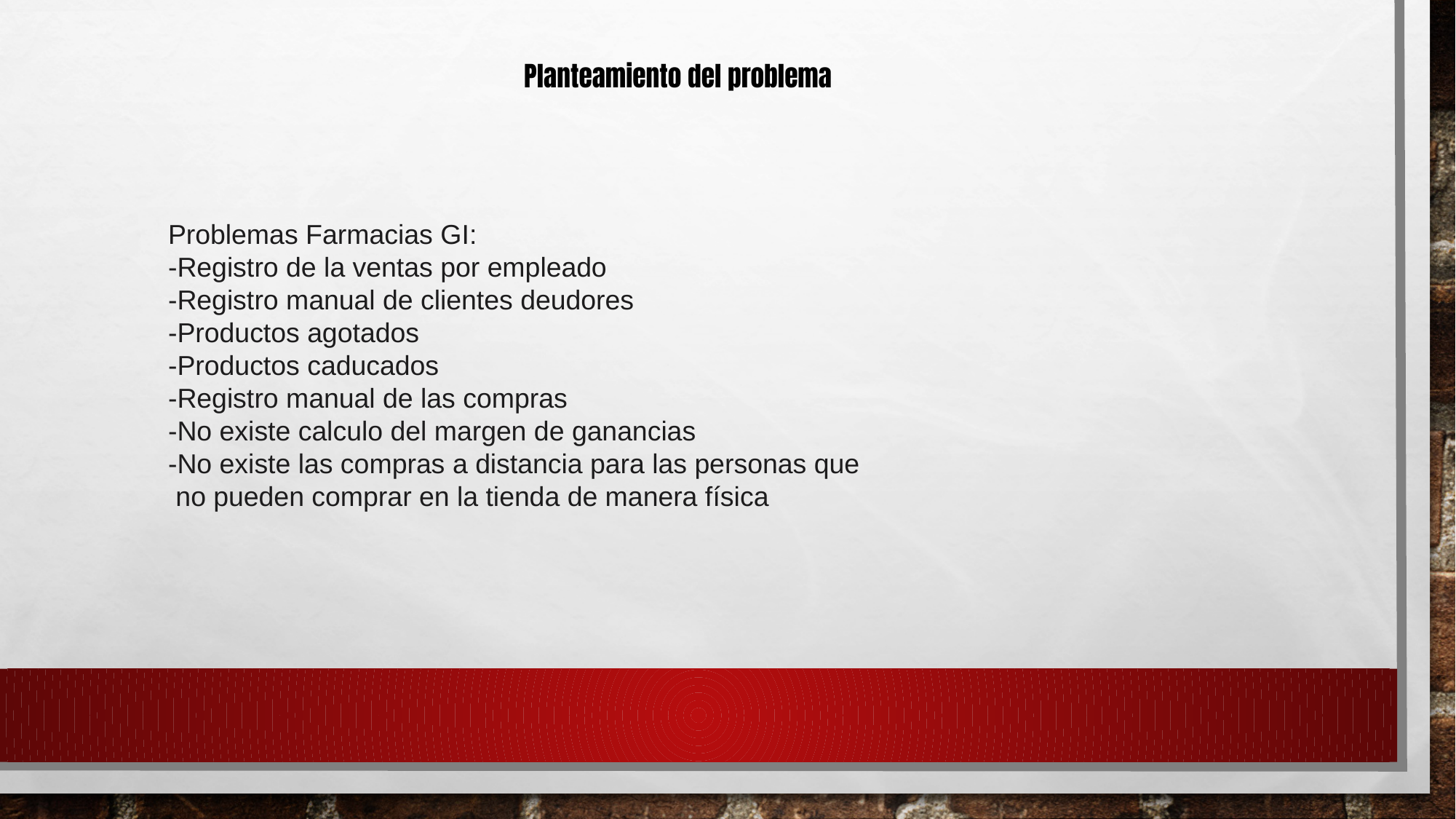

Planteamiento del problema
Problemas Farmacias GI:
-Registro de la ventas por empleado
-Registro manual de clientes deudores
-Productos agotados
-Productos caducados
-Registro manual de las compras
-No existe calculo del margen de ganancias
-No existe las compras a distancia para las personas que
 no pueden comprar en la tienda de manera física